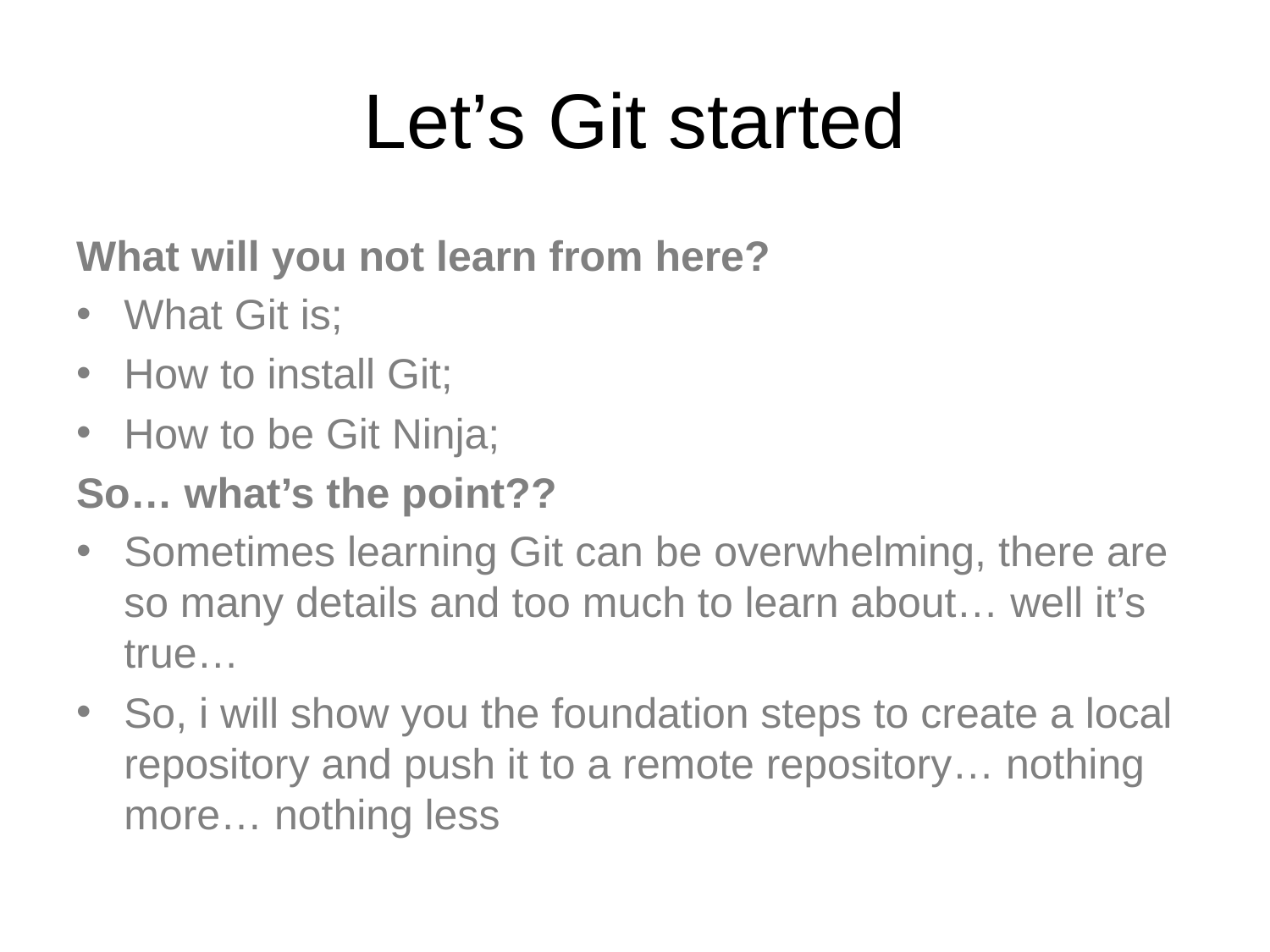

# Let’s Git started
What will you not learn from here?
What Git is;
How to install Git;
How to be Git Ninja;
So… what’s the point??
Sometimes learning Git can be overwhelming, there are so many details and too much to learn about… well it’s true…
So, i will show you the foundation steps to create a local repository and push it to a remote repository… nothing more… nothing less